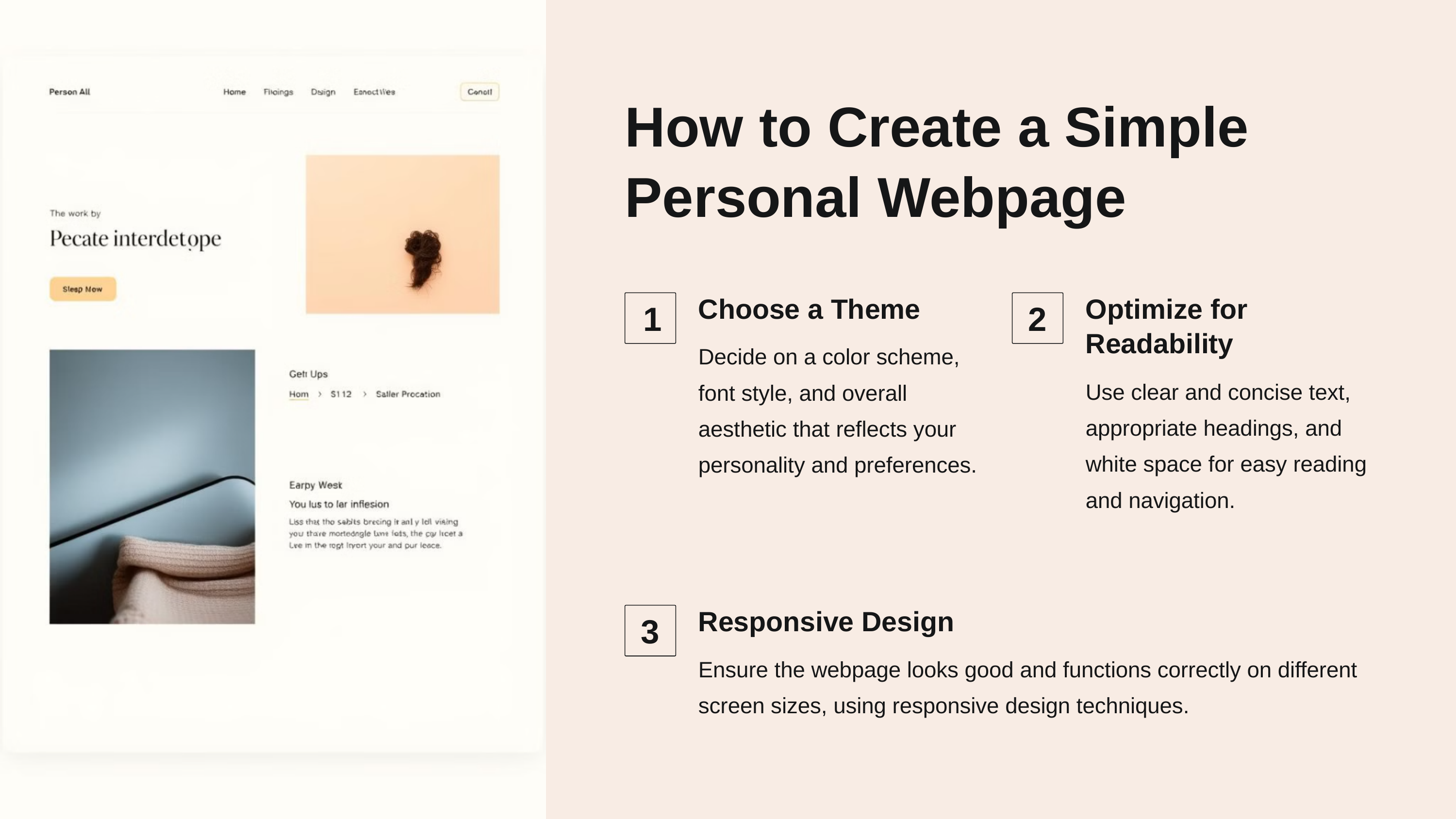

How to Create a Simple Personal Webpage
Choose a Theme
Optimize for Readability

1
2
Decide on a color scheme, font style, and overall aesthetic that reflects your personality and preferences.
Use clear and concise text, appropriate headings, and white space for easy reading and navigation.
Responsive Design

3
Ensure the webpage looks good and functions correctly on different screen sizes, using responsive design techniques.